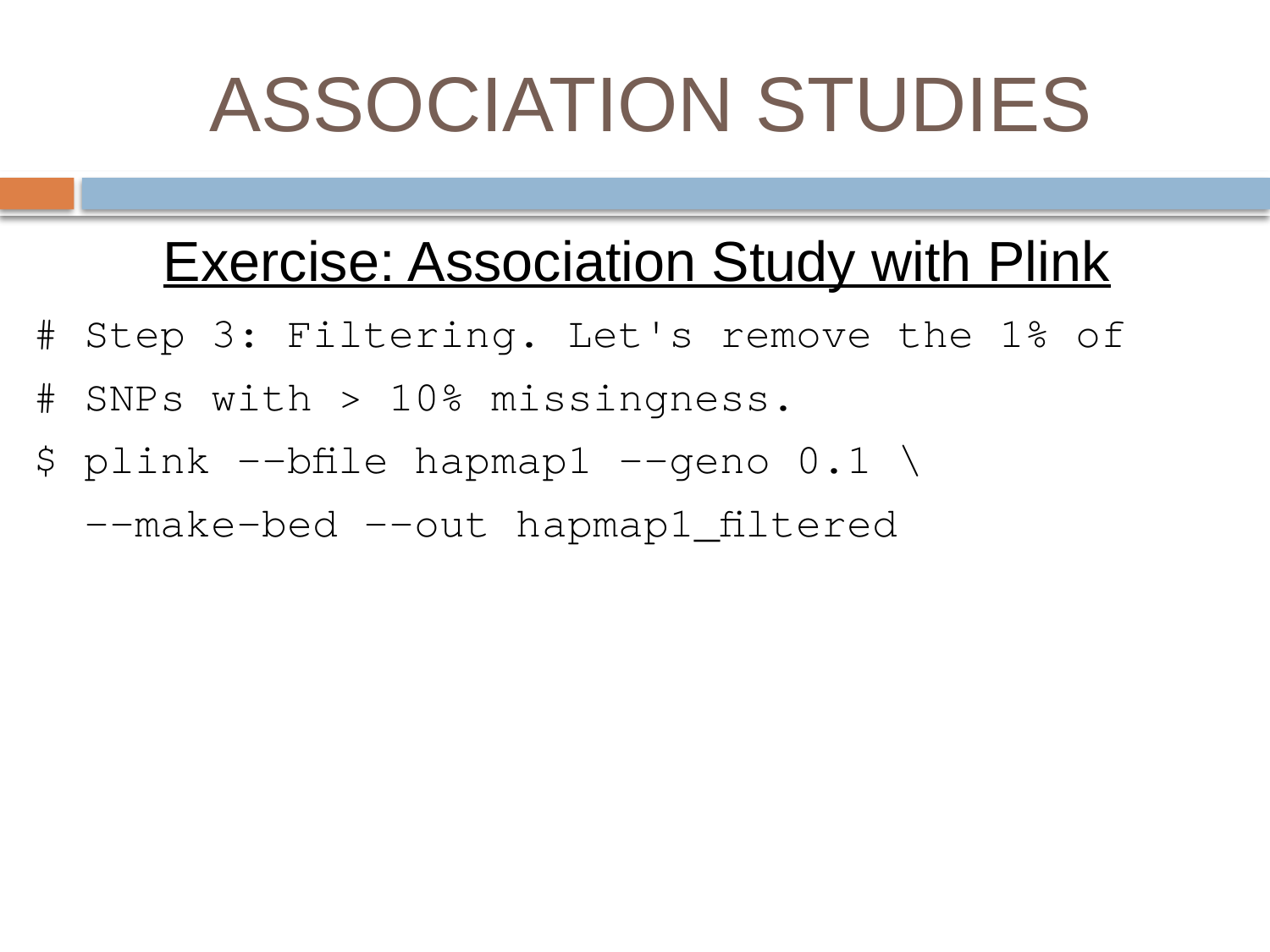

# ASSOCIATION STUDIES
Exercise: Association Study with Plink
# Step 3: Filtering. Let's remove the 1% of
# SNPs with > 10% missingness.
$ plink --bfile hapmap1 --geno 0.1 \
  --make-bed --out hapmap1_filtered